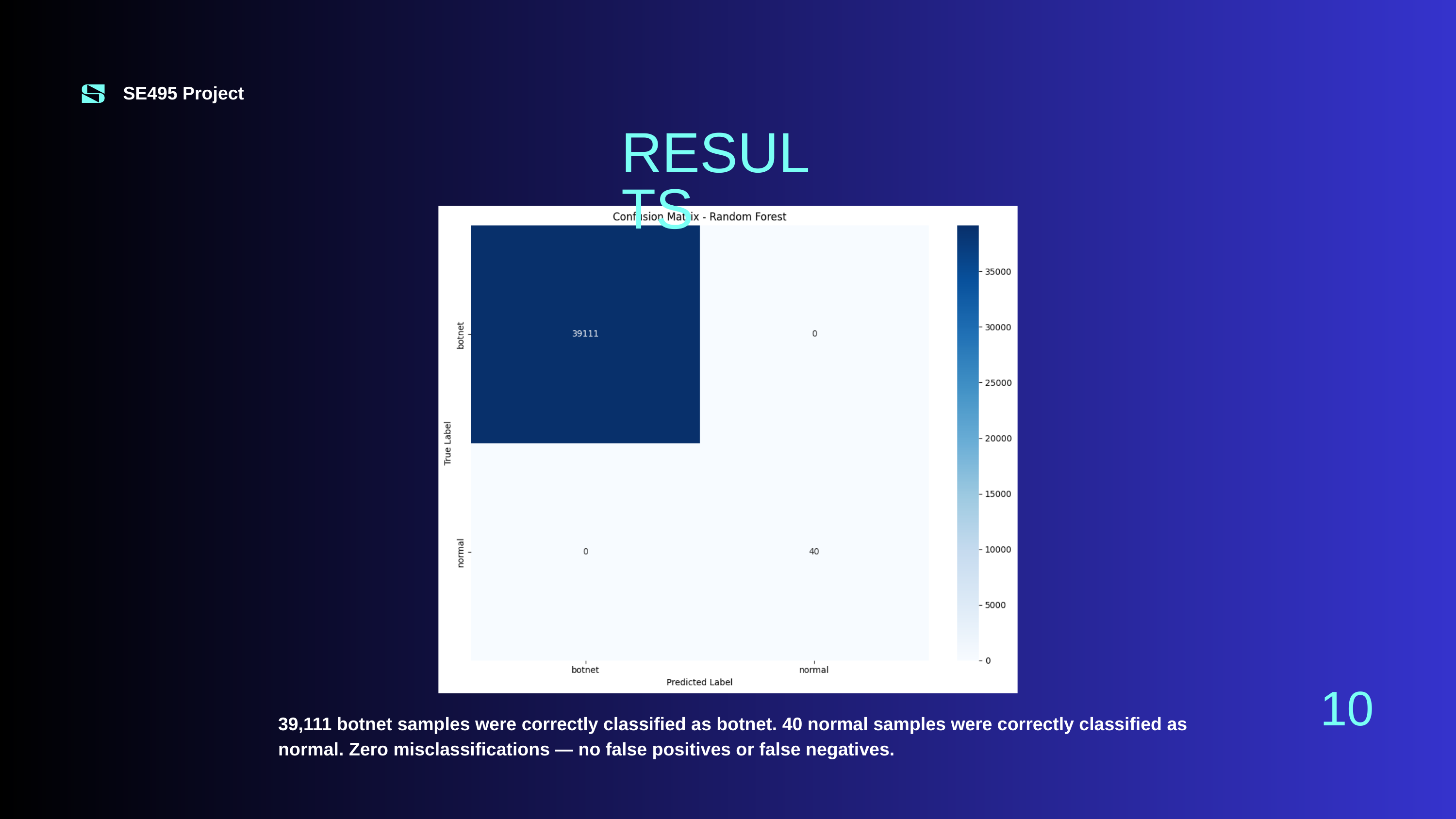

SE495 Project

RESULTS

10
39,111 botnet samples were correctly classified as botnet. 40 normal samples were correctly classified as normal. Zero misclassifications — no false positives or false negatives.